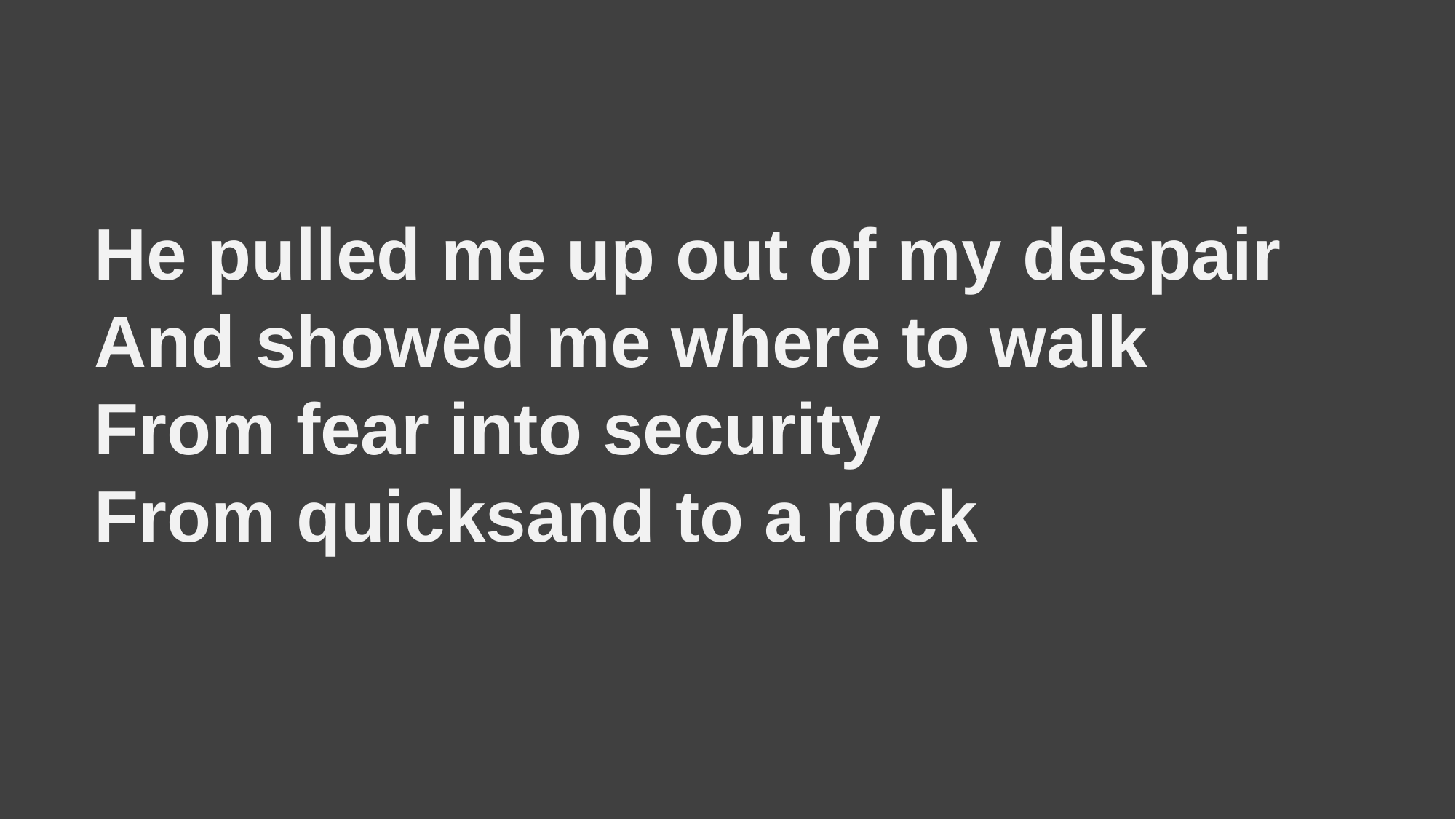

He pulled me up out of my despair
And showed me where to walk
From fear into security
From quicksand to a rock